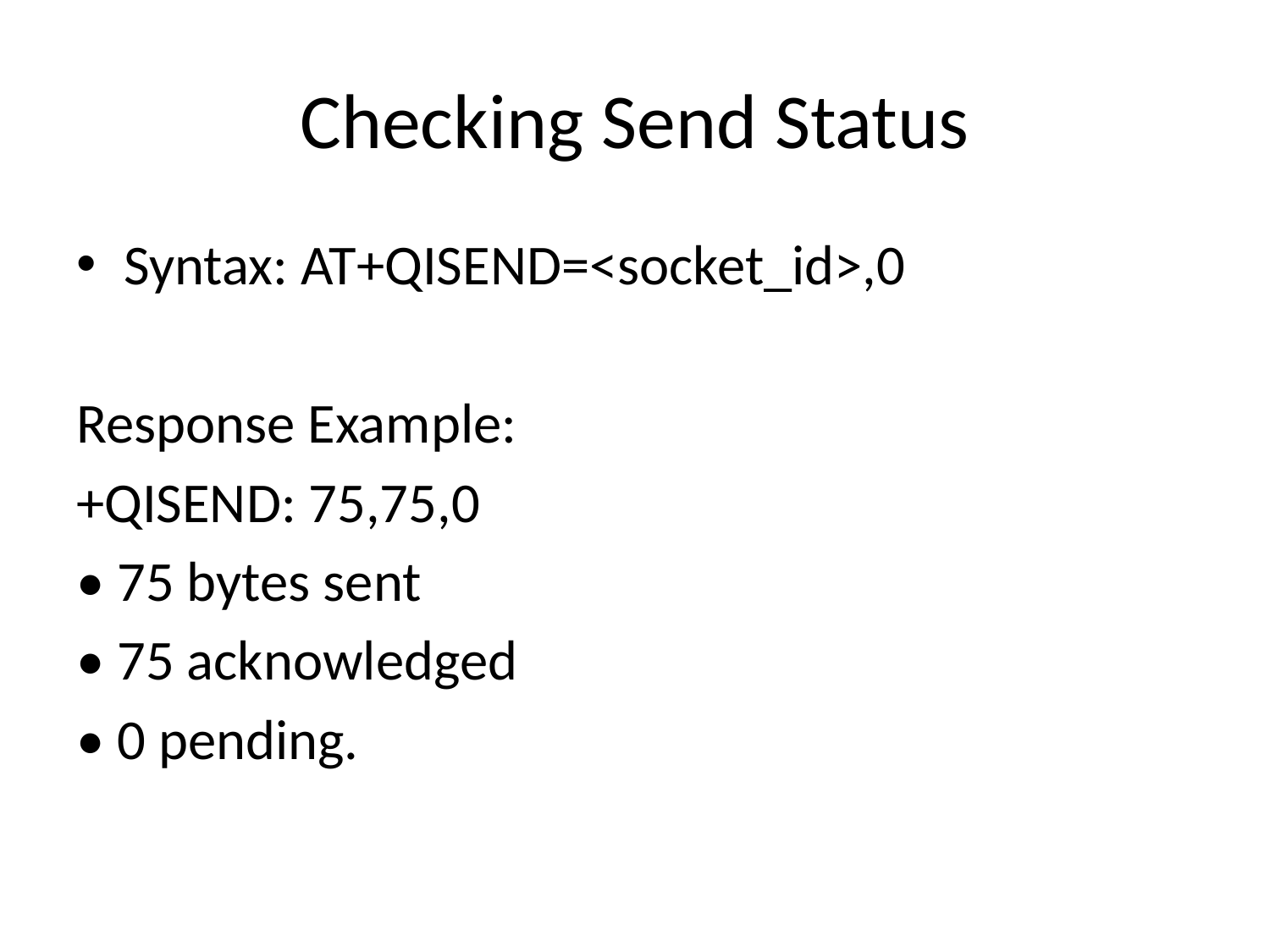

# Checking Send Status
Syntax: AT+QISEND=<socket_id>,0

Response Example:
+QISEND: 75,75,0
• 75 bytes sent
• 75 acknowledged
• 0 pending.